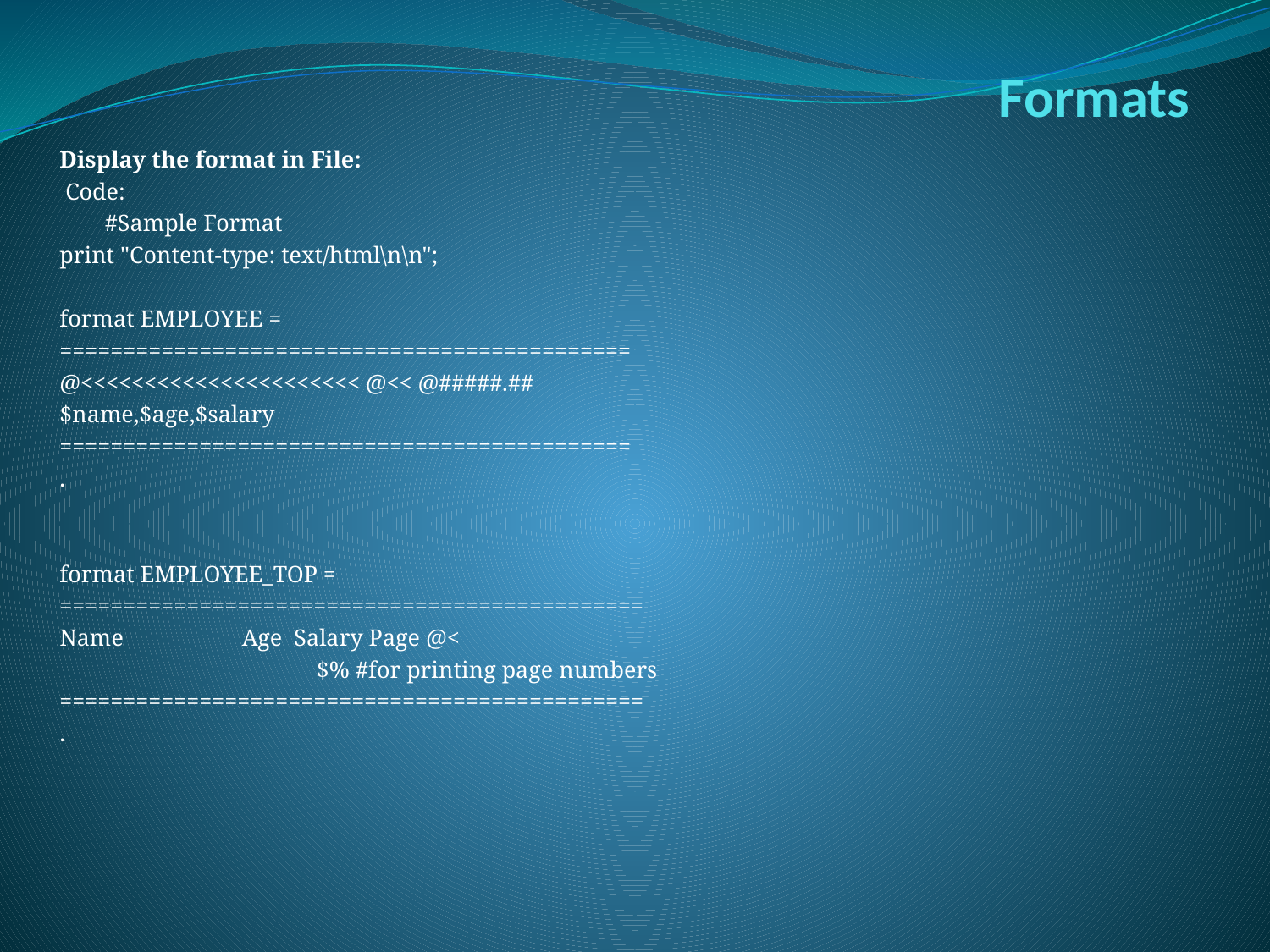

# Formats
Display the format in File:
 Code:
	#Sample Format
print "Content-type: text/html\n\n";

format EMPLOYEE =
=============================================
@<<<<<<<<<<<<<<<<<<<<<< @<< @#####.##
$name,$age,$salary
=============================================
.

format EMPLOYEE_TOP =
==============================================
Name                    Age  Salary Page @<
                                	 $% #for printing page numbers
==============================================
.